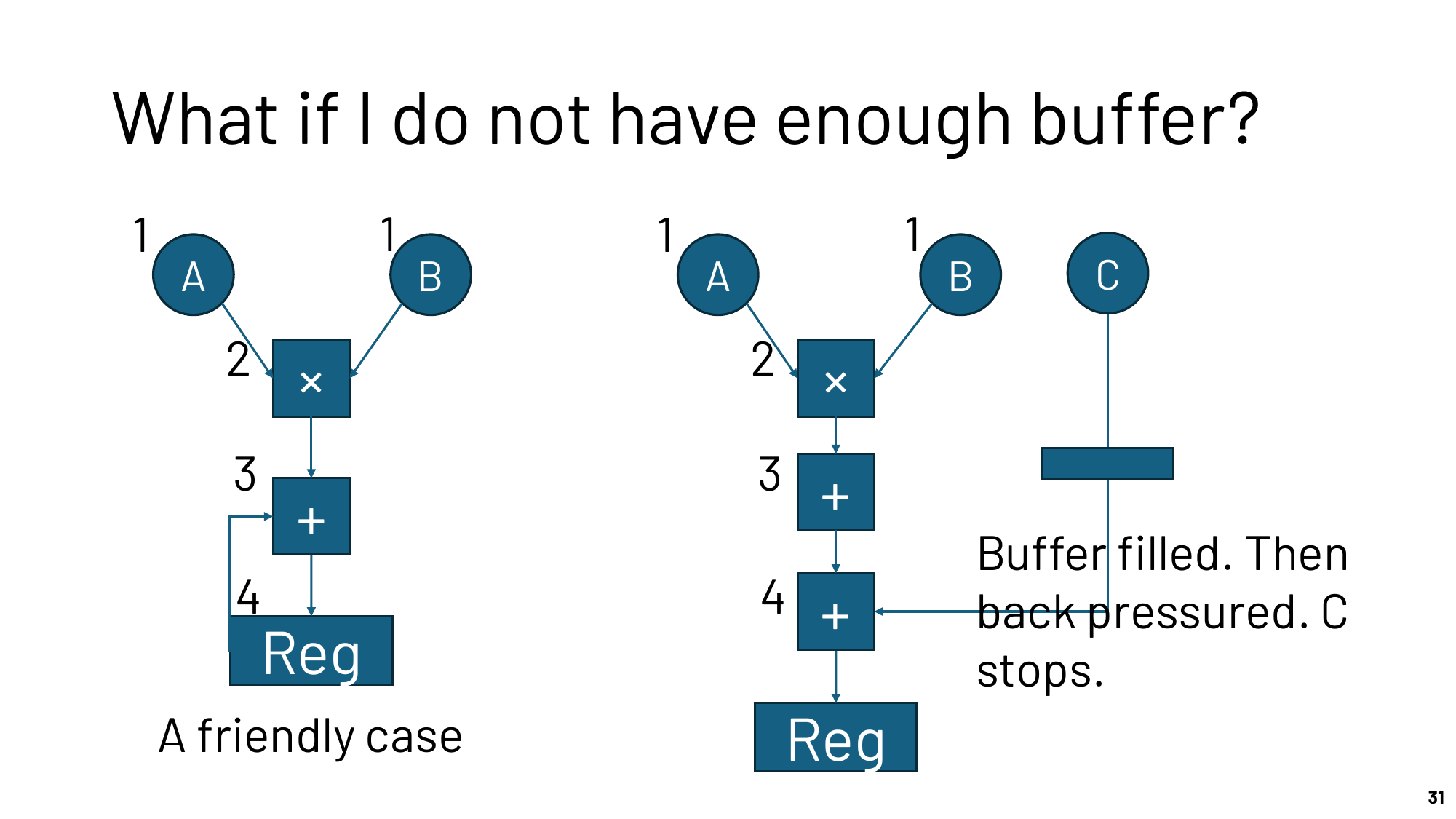

# What if I do not have enough buffer?
1
1
1
1
C
A
B
A
B
2
2
×
×
3
3

+
+
Buffer filled. Then back pressured. C stops.
4
4
+
Reg
A friendly case
Reg
31